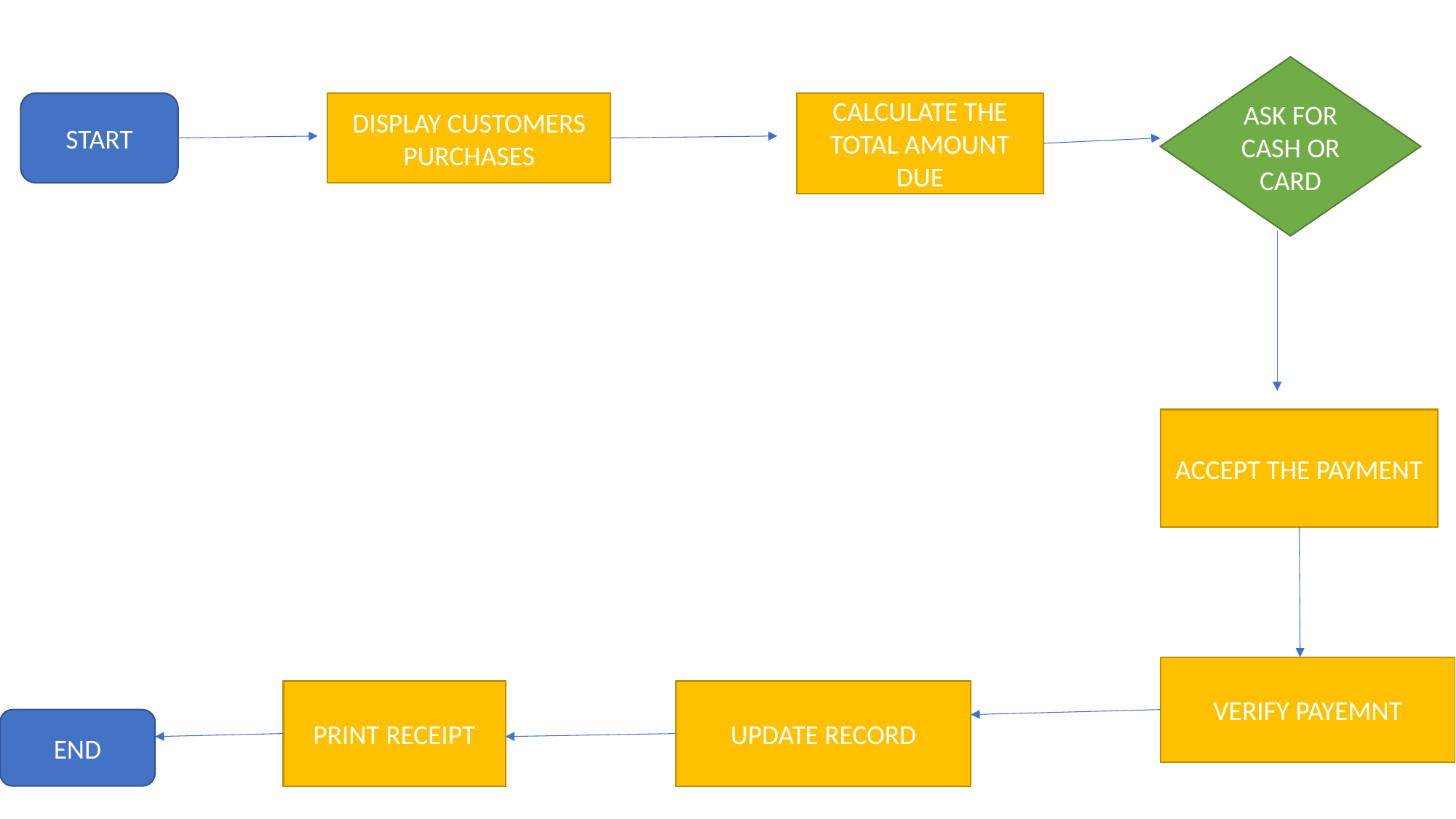

ASK FOR CASH OR CARD
START
DISPLAY CUSTOMERS
PURCHASES
CALCULATE THE TOTAL AMOUNT DUE
ACCEPT THE PAYMENT
VERIFY PAYEMNT
PRINT RECEIPT
UPDATE RECORD
END